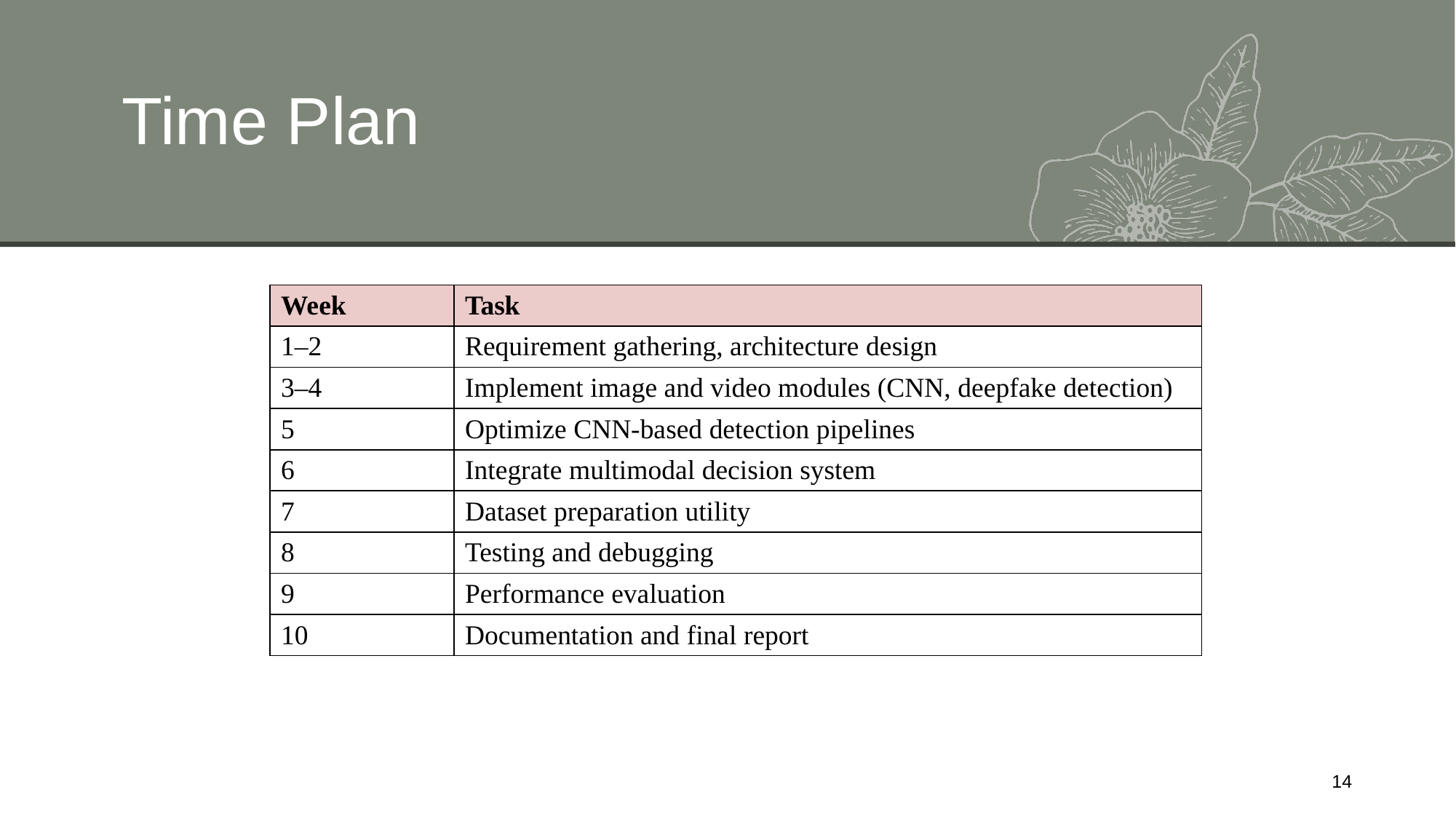

# Time Plan
| Week | Task |
| --- | --- |
| 1–2 | Requirement gathering, architecture design |
| 3–4 | Implement image and video modules (CNN, deepfake detection) |
| 5 | Optimize CNN-based detection pipelines |
| 6 | Integrate multimodal decision system |
| 7 | Dataset preparation utility |
| 8 | Testing and debugging |
| 9 | Performance evaluation |
| 10 | Documentation and final report |
|  |  |
14